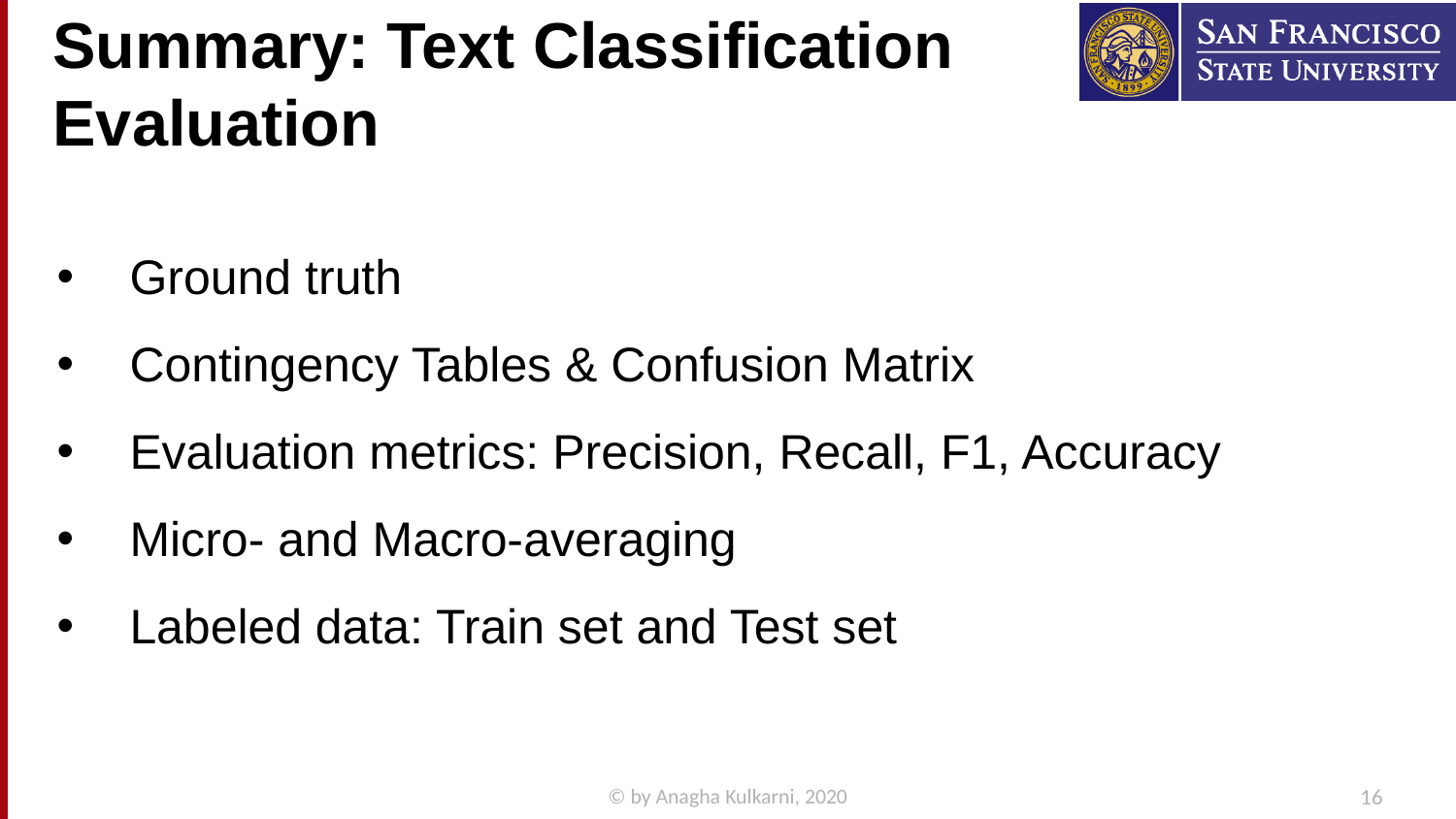

# Summary: Text Classification Evaluation
Ground truth
Contingency Tables & Confusion Matrix
Evaluation metrics: Precision, Recall, F1, Accuracy
Micro- and Macro-averaging
Labeled data: Train set and Test set
© by Anagha Kulkarni, 2020
16